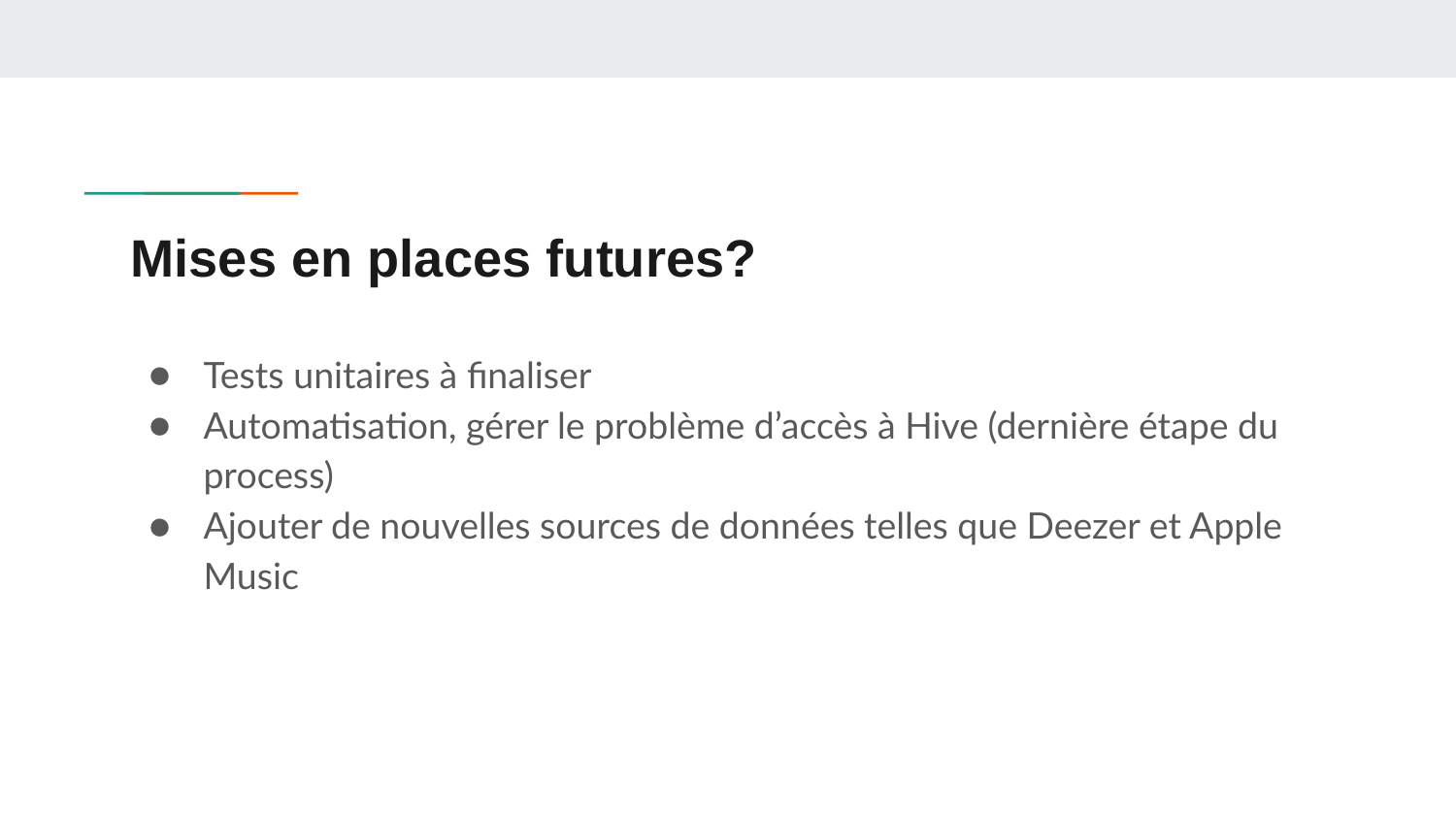

# Mises en places futures?
Tests unitaires à finaliser
Automatisation, gérer le problème d’accès à Hive (dernière étape du process)
Ajouter de nouvelles sources de données telles que Deezer et Apple Music